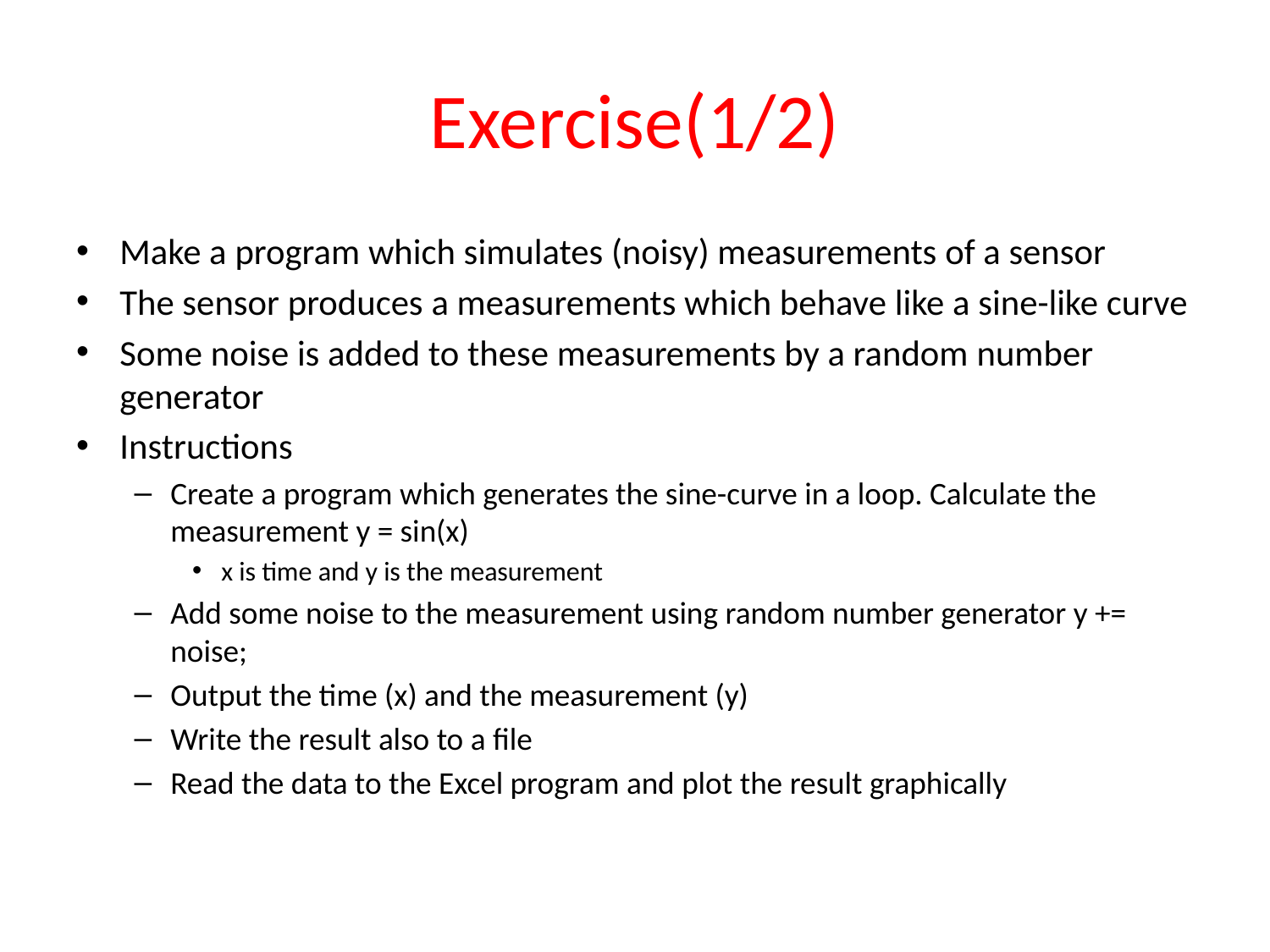

# Exercise(1/2)
Make a program which simulates (noisy) measurements of a sensor
The sensor produces a measurements which behave like a sine-like curve
Some noise is added to these measurements by a random number generator
Instructions
Create a program which generates the sine-curve in a loop. Calculate the measurement y = sin(x)
x is time and y is the measurement
Add some noise to the measurement using random number generator y += noise;
Output the time (x) and the measurement (y)
Write the result also to a file
Read the data to the Excel program and plot the result graphically